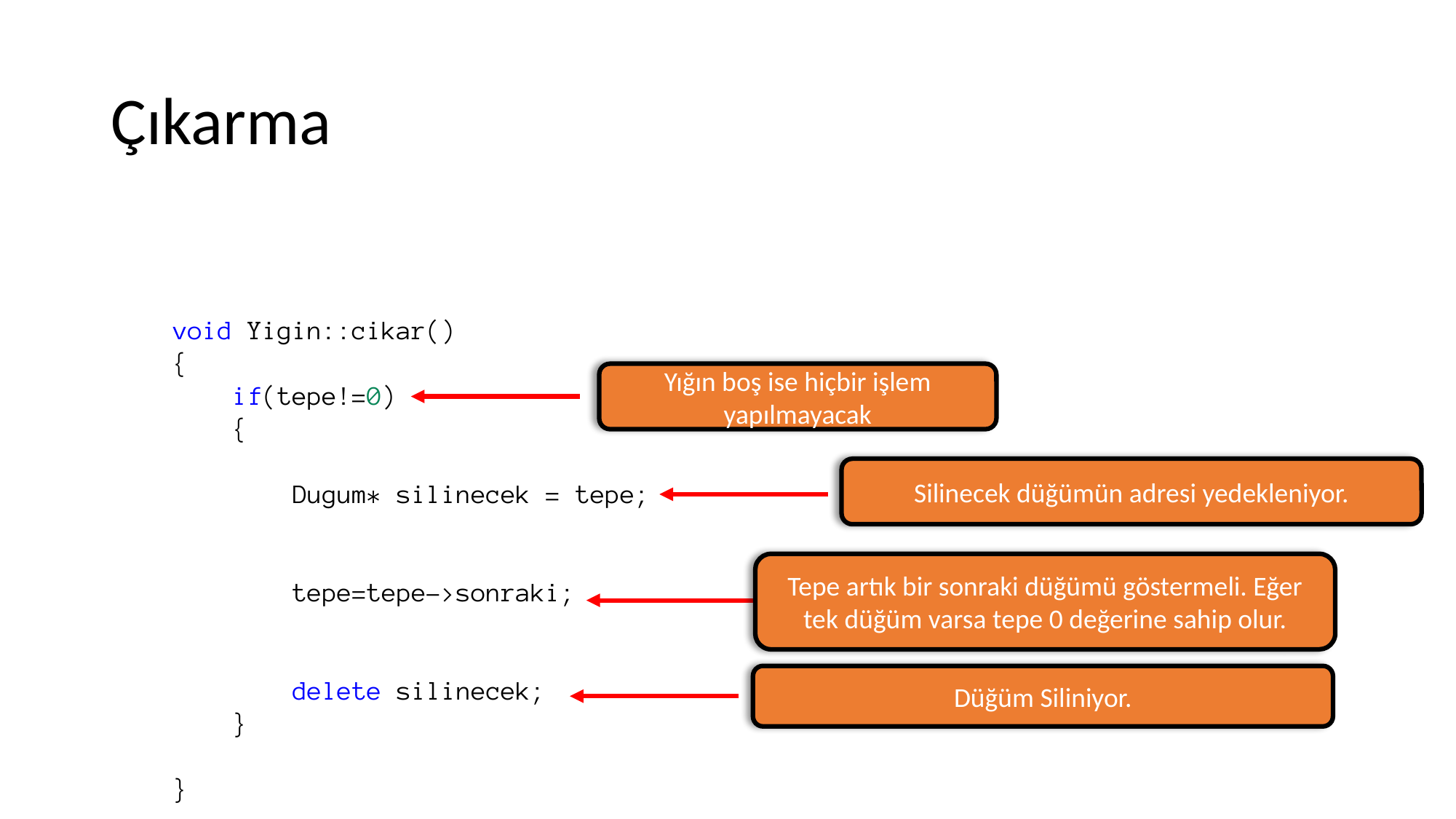

# Çıkarma
void Yigin::cikar()
{
    if(tepe!=0)
    {

        Dugum* silinecek = tepe;

 
        tepe=tepe->sonraki;

        delete silinecek;
    }

}
Yığın boş ise hiçbir işlem yapılmayacak
Silinecek düğümün adresi yedekleniyor.
Tepe artık bir sonraki düğümü göstermeli. Eğer tek düğüm varsa tepe 0 değerine sahip olur.
Düğüm Siliniyor.